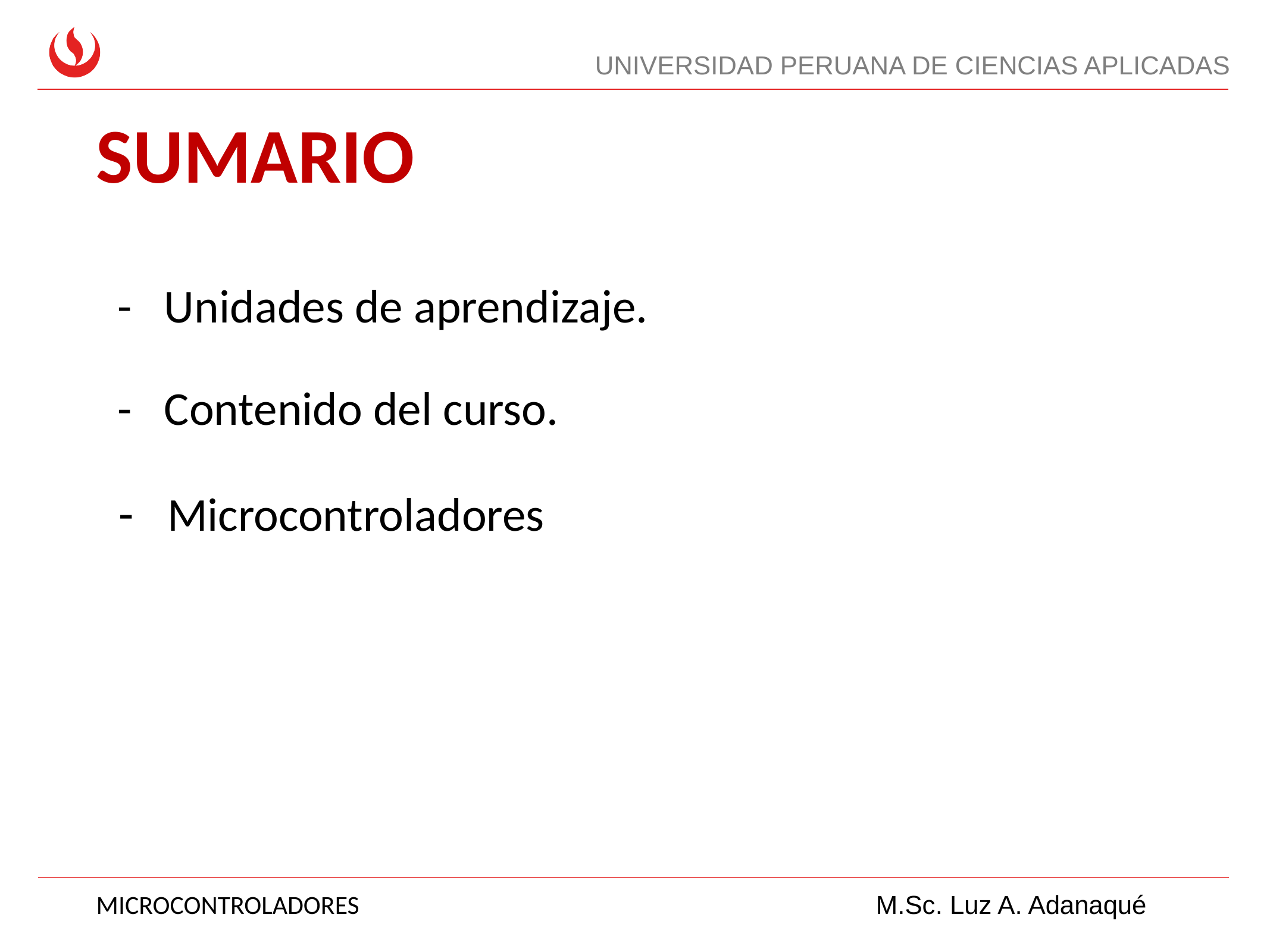

# SUMARIO
  -   Unidades de aprendizaje.
  -   Contenido del curso.
  -   Microcontroladores